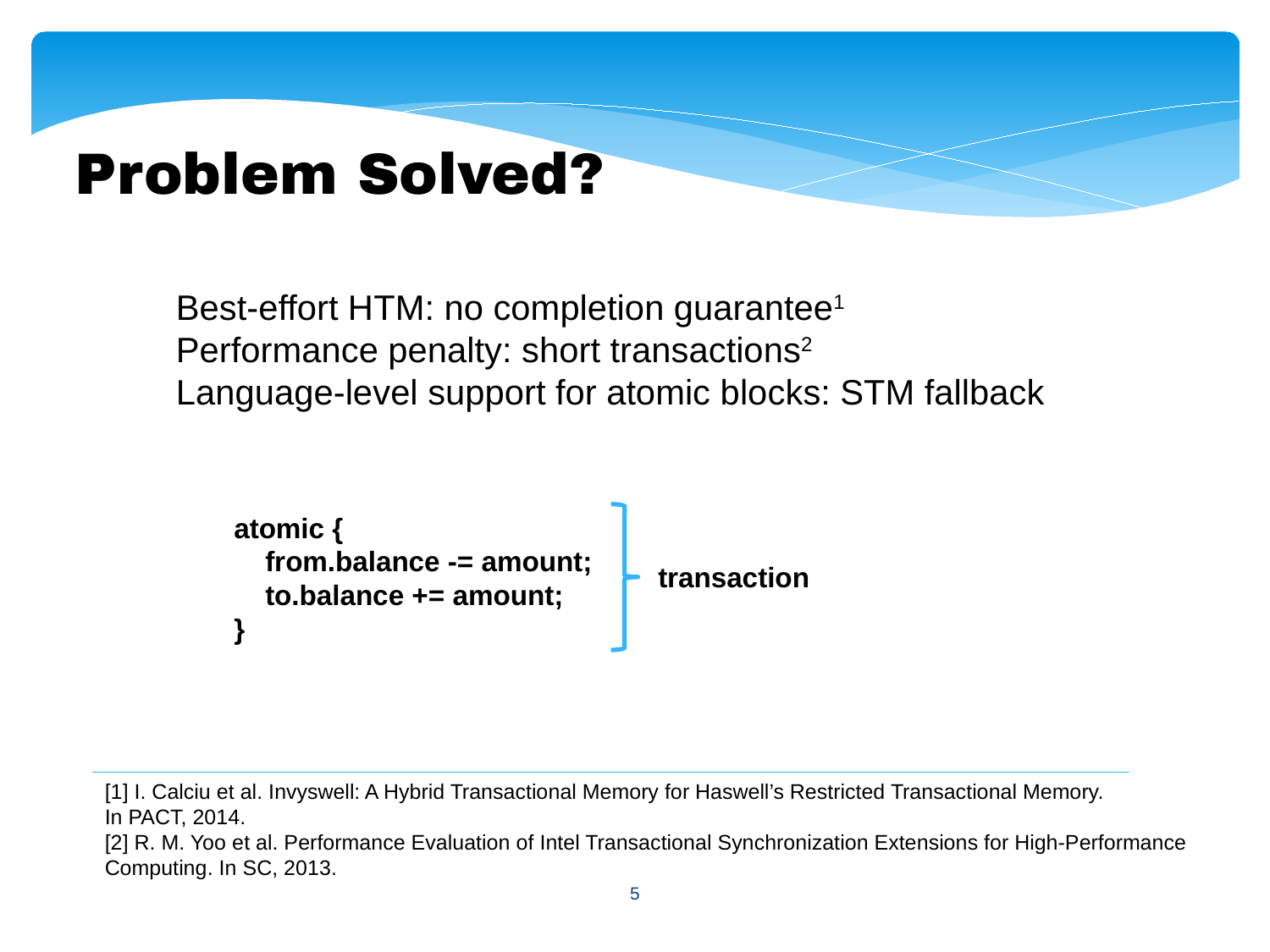

Problem Solved?
Best-effort HTM: no completion guarantee1
Performance penalty: short transactions2
Language-level support for atomic blocks: STM fallback

atomic {
    from.balance -= amount;
    to.balance += amount;
}

transaction
[1] I. Calciu et al. Invyswell: A Hybrid Transactional Memory for Haswell’s Restricted Transactional Memory.
In PACT, 2014.
[2] R. M. Yoo et al. Performance Evaluation of Intel Transactional Synchronization Extensions for High-Performance Computing. In SC, 2013.
5